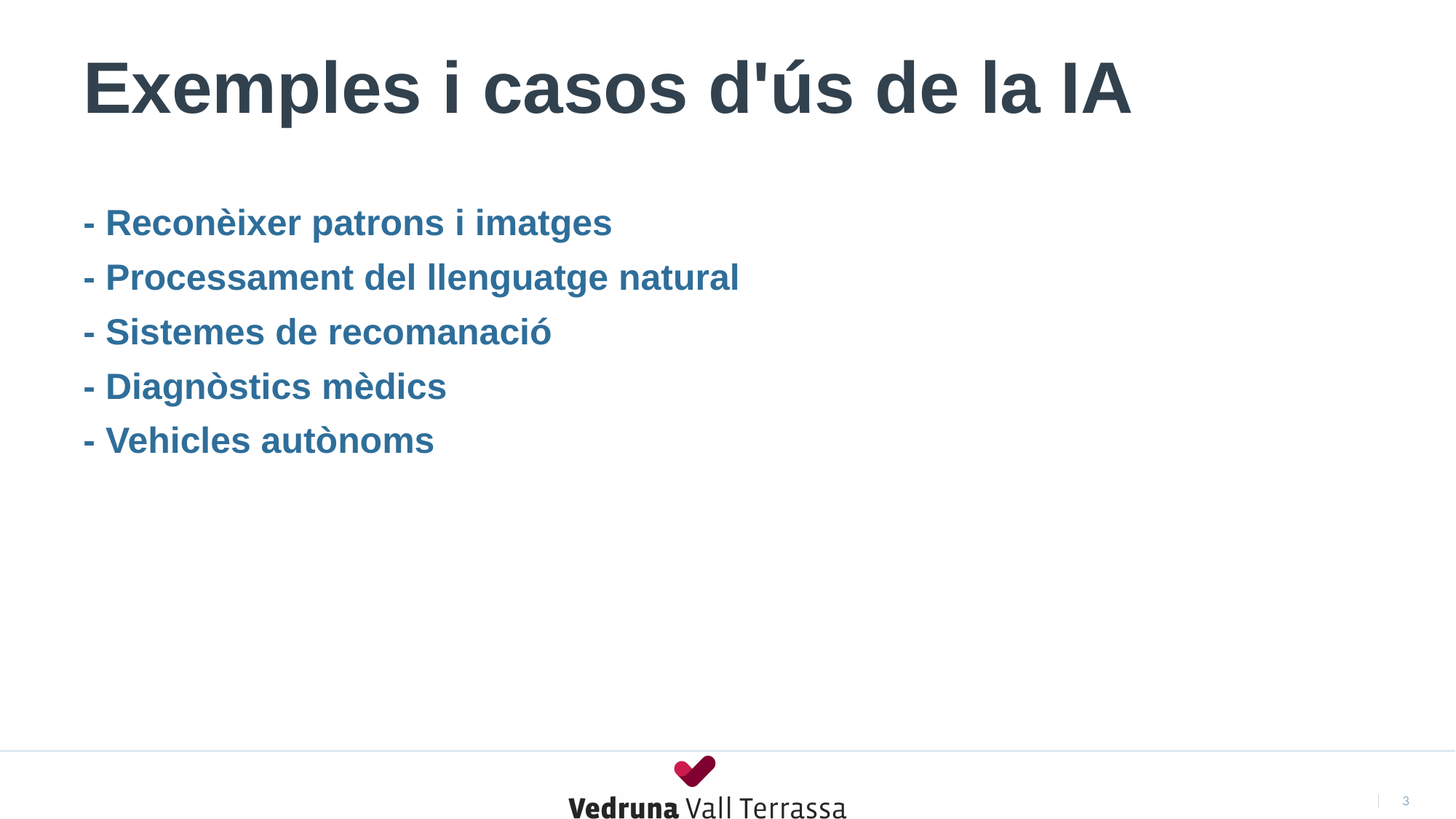

# Exemples i casos d'ús de la IA
- Reconèixer patrons i imatges
- Processament del llenguatge natural
- Sistemes de recomanació
- Diagnòstics mèdics
- Vehicles autònoms